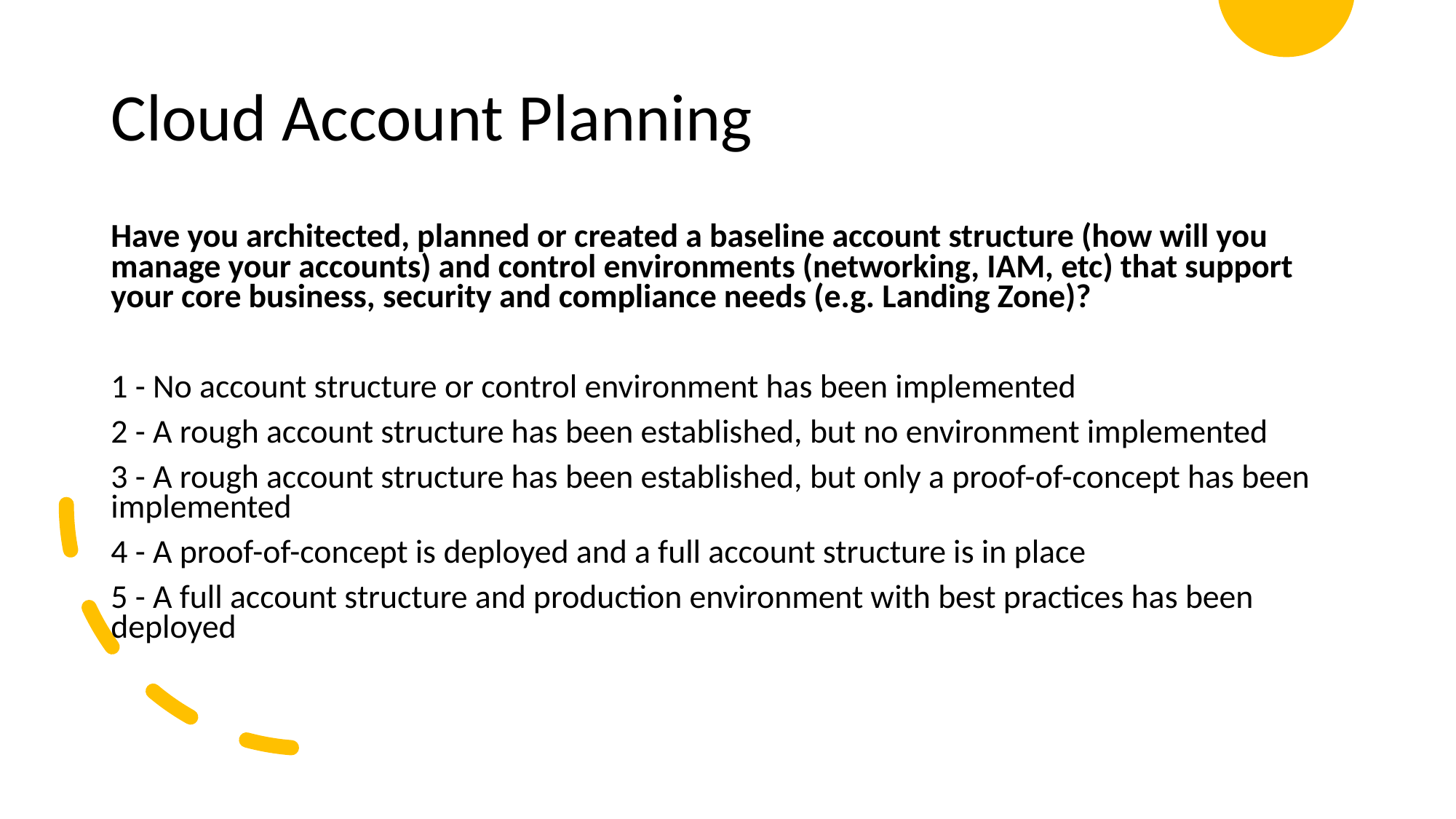

Cloud Account Planning
Have you architected, planned or created a baseline account structure (how will you manage your accounts) and control environments (networking, IAM, etc) that support your core business, security and compliance needs (e.g. Landing Zone)?

1 - No account structure or control environment has been implemented
2 - A rough account structure has been established, but no environment implemented
3 - A rough account structure has been established, but only a proof-of-concept has been implemented
4 - A proof-of-concept is deployed and a full account structure is in place
5 - A full account structure and production environment with best practices has been deployed